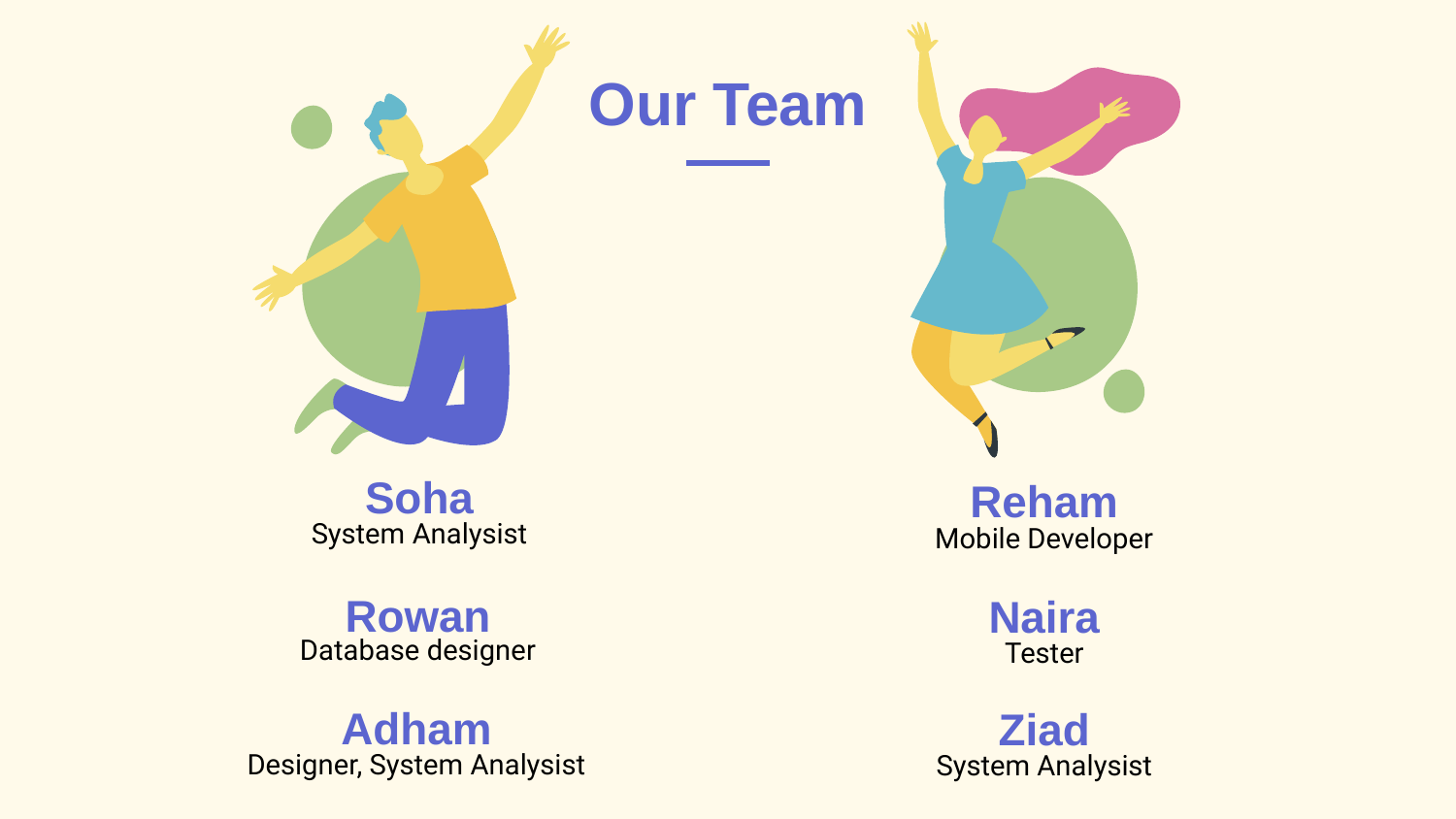

# Our Team

Soha
Reham
System Analysist
Mobile Developer
Rowan
Naira
Database designer
Tester
Adham
Ziad
Designer, System Analysist
System Analysist